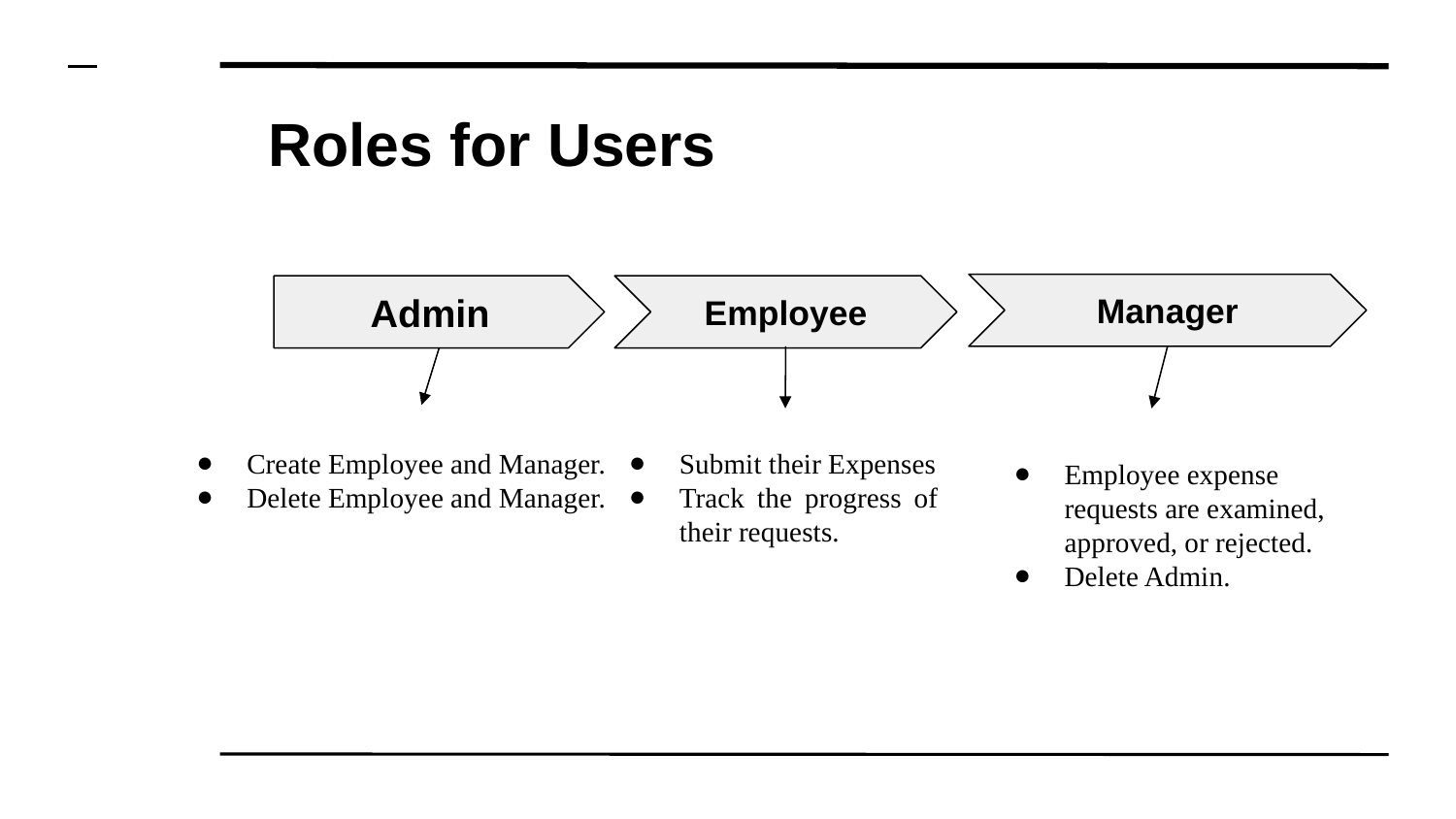

# Roles for Users
Manager
Admin
Employee
Create Employee and Manager.
Delete Employee and Manager.
Submit their Expenses
Track the progress of their requests.

Employee expense requests are examined, approved, or rejected.
Delete Admin.